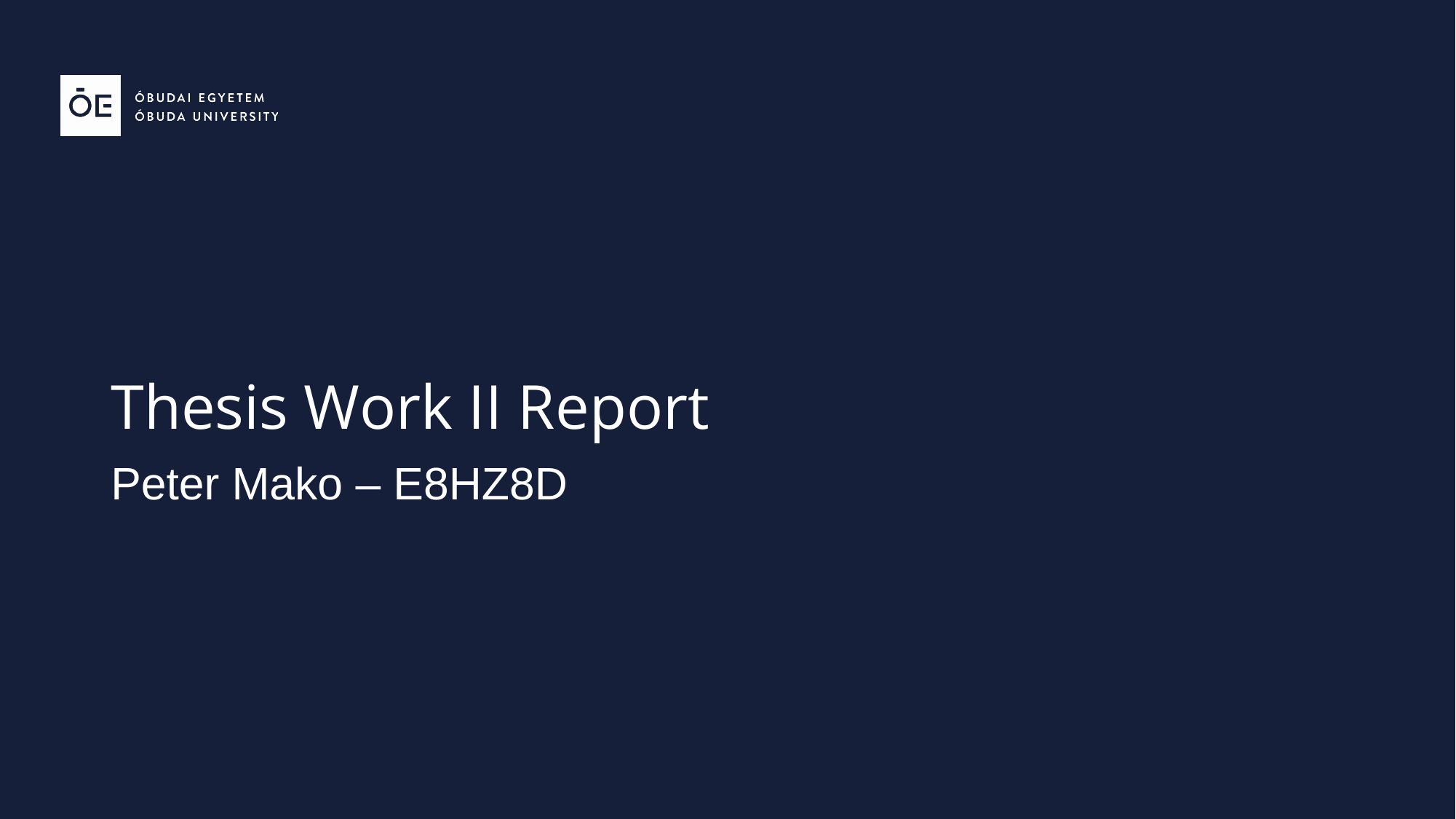

# Thesis Work II Report
Peter Mako – E8HZ8D